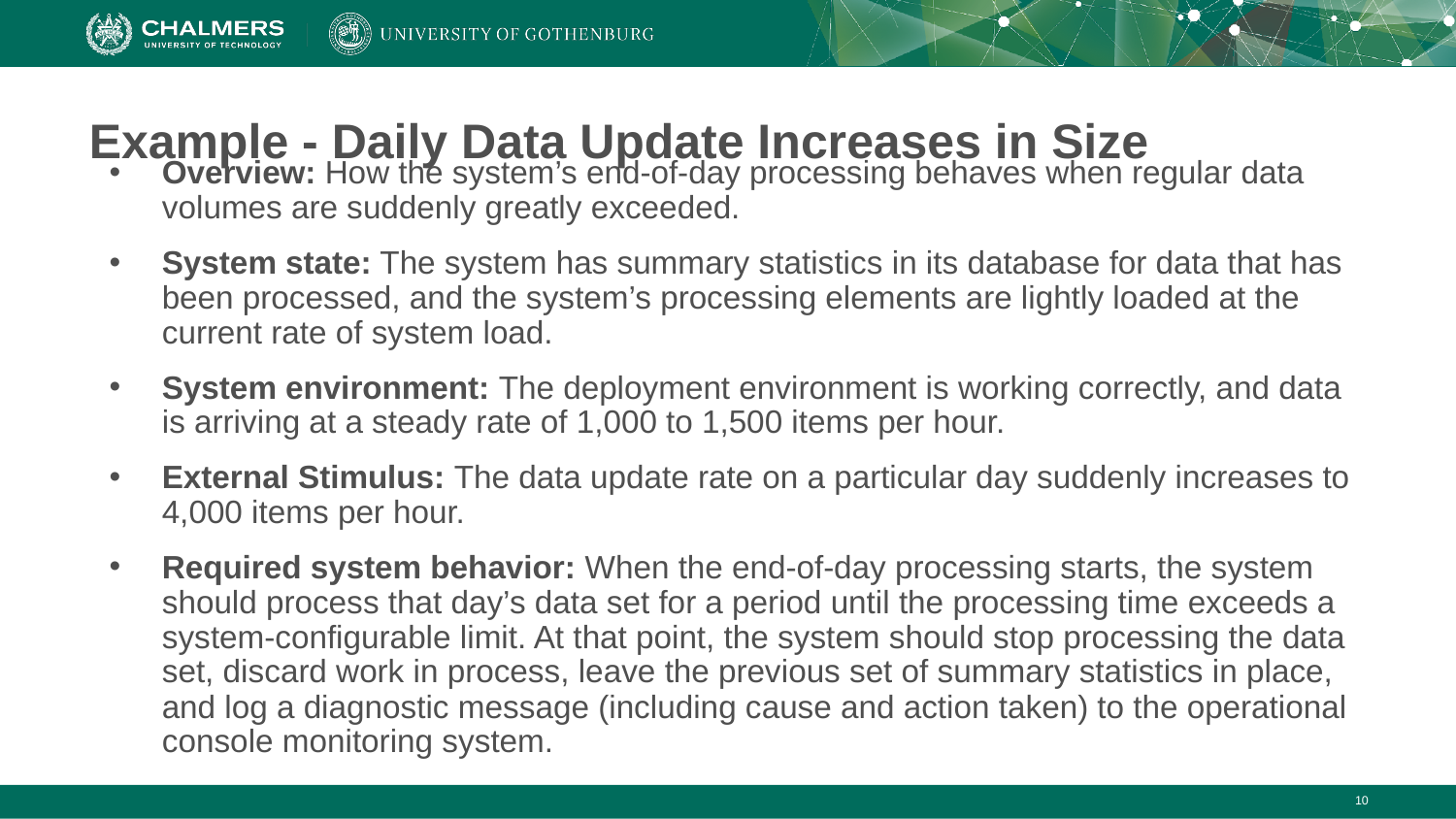

# Example - Daily Data Update Increases in Size
Overview: How the system’s end-of-day processing behaves when regular data volumes are suddenly greatly exceeded.
System state: The system has summary statistics in its database for data that has been processed, and the system’s processing elements are lightly loaded at the current rate of system load.
System environment: The deployment environment is working correctly, and data is arriving at a steady rate of 1,000 to 1,500 items per hour.
External Stimulus: The data update rate on a particular day suddenly increases to 4,000 items per hour.
Required system behavior: When the end-of-day processing starts, the system should process that day’s data set for a period until the processing time exceeds a system-configurable limit. At that point, the system should stop processing the data set, discard work in process, leave the previous set of summary statistics in place, and log a diagnostic message (including cause and action taken) to the operational console monitoring system.
10